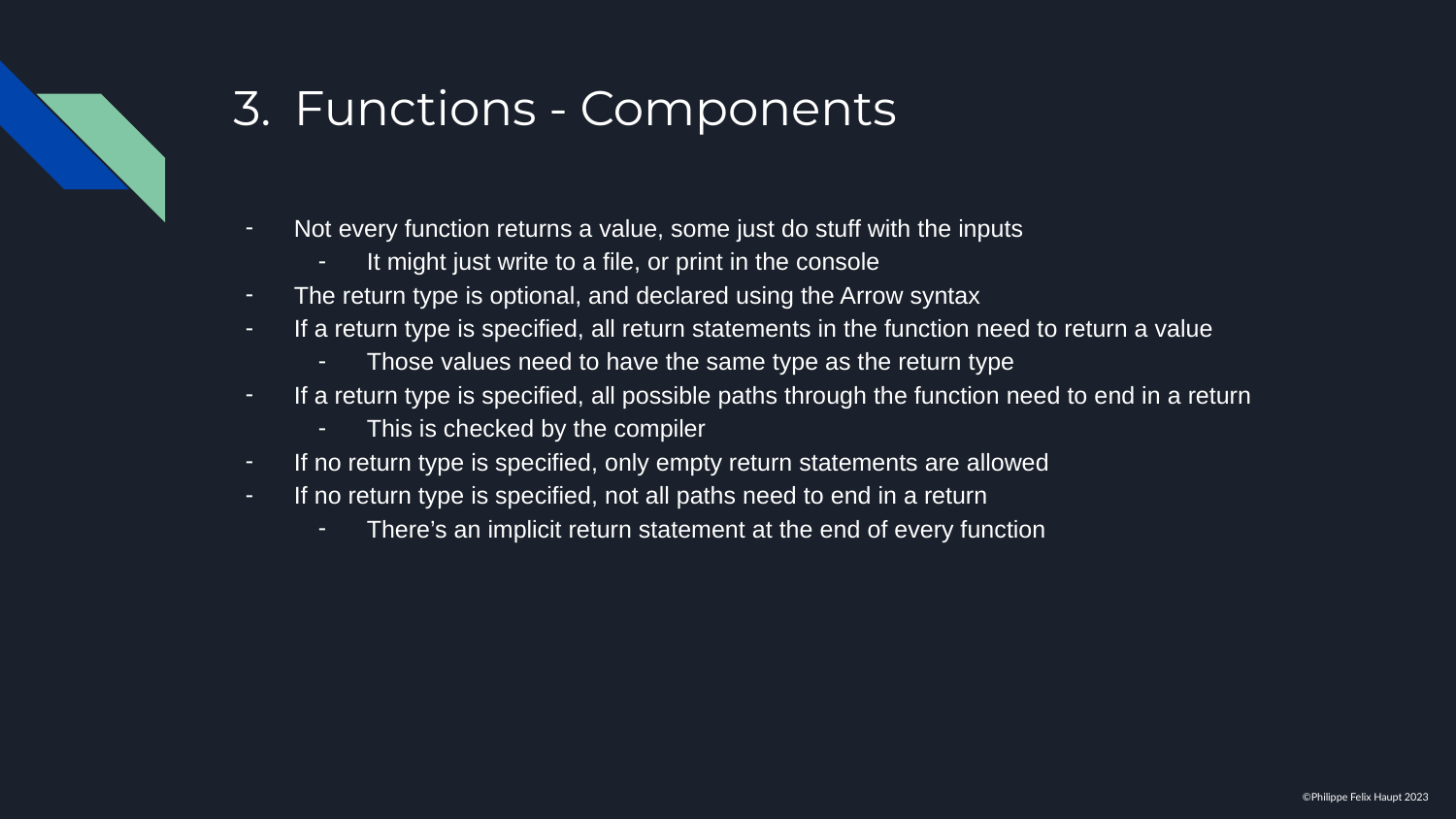

# Functions - Components
Not every function returns a value, some just do stuff with the inputs
It might just write to a file, or print in the console
The return type is optional, and declared using the Arrow syntax
If a return type is specified, all return statements in the function need to return a value
Those values need to have the same type as the return type
If a return type is specified, all possible paths through the function need to end in a return
This is checked by the compiler
If no return type is specified, only empty return statements are allowed
If no return type is specified, not all paths need to end in a return
There’s an implicit return statement at the end of every function
©Philippe Felix Haupt 2023